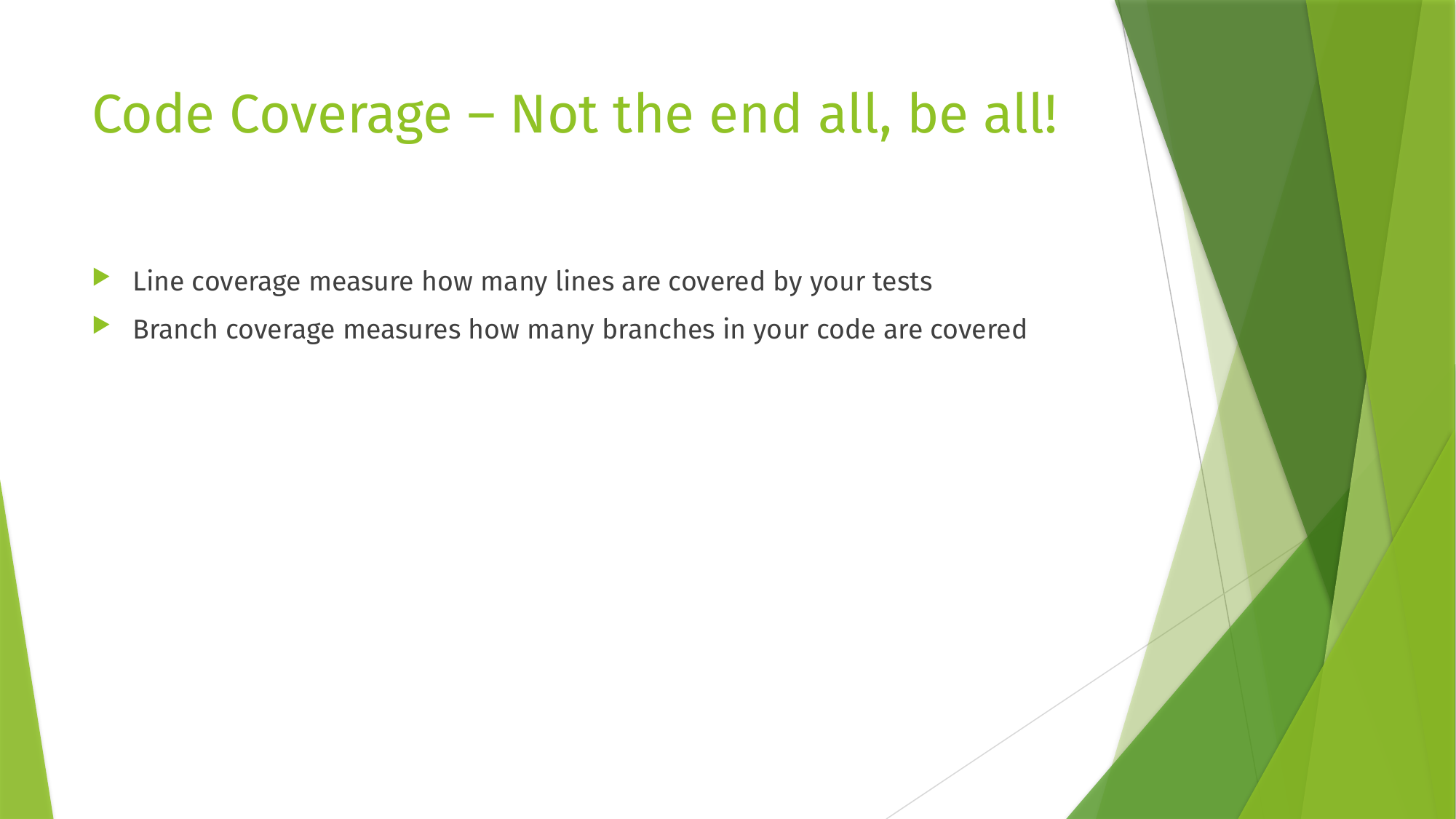

# Code Coverage – Not the end all, be all!
Line coverage measure how many lines are covered by your tests
Branch coverage measures how many branches in your code are covered